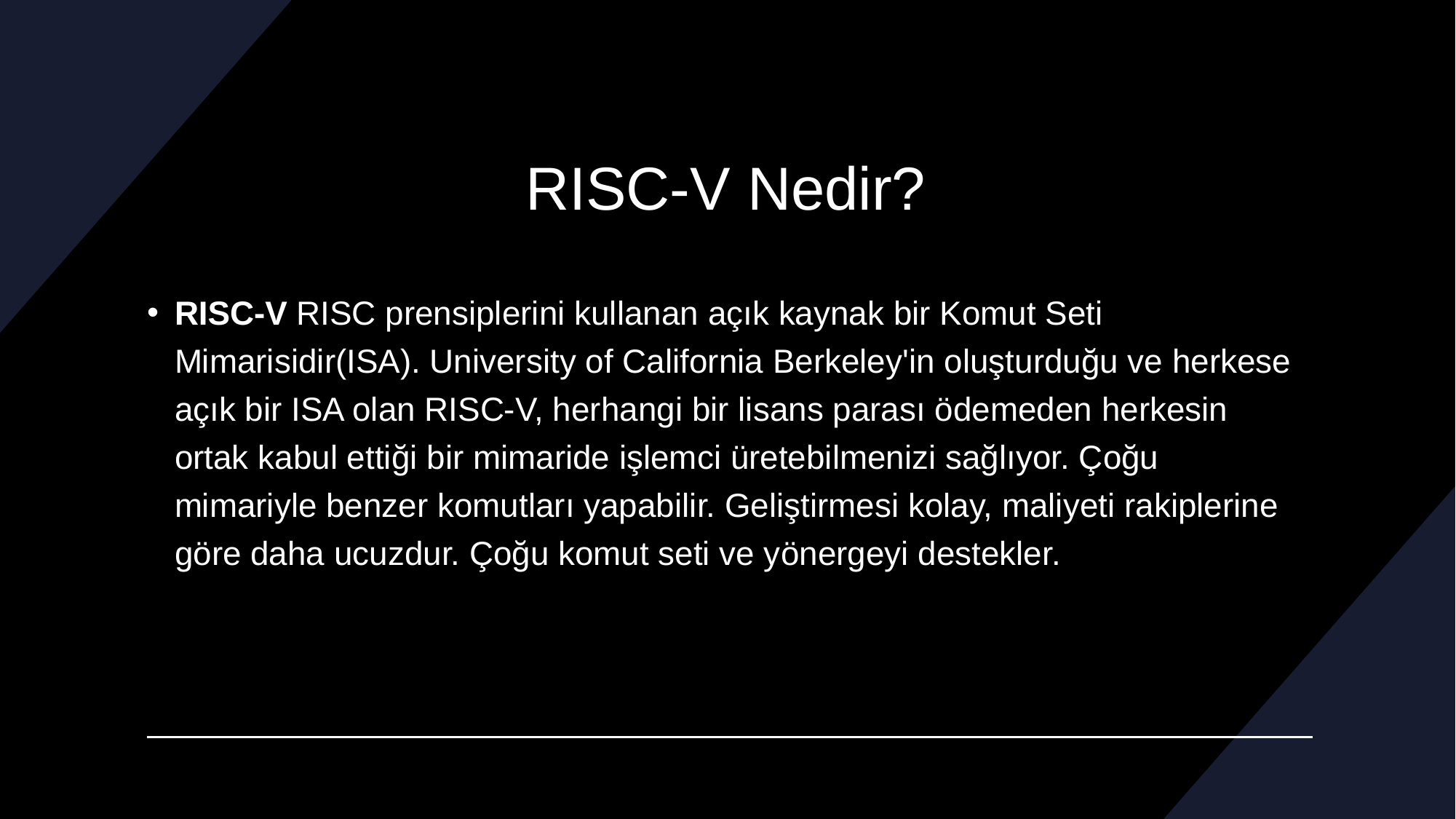

# RISC-V Nedir?
RISC-V RISC prensiplerini kullanan açık kaynak bir Komut Seti Mimarisidir(ISA). University of California Berkeley'in oluşturduğu ve herkese açık bir ISA olan RISC-V, herhangi bir lisans parası ödemeden herkesin ortak kabul ettiği bir mimaride işlemci üretebilmenizi sağlıyor. Çoğu mimariyle benzer komutları yapabilir. Geliştirmesi kolay, maliyeti rakiplerine göre daha ucuzdur. Çoğu komut seti ve yönergeyi destekler.